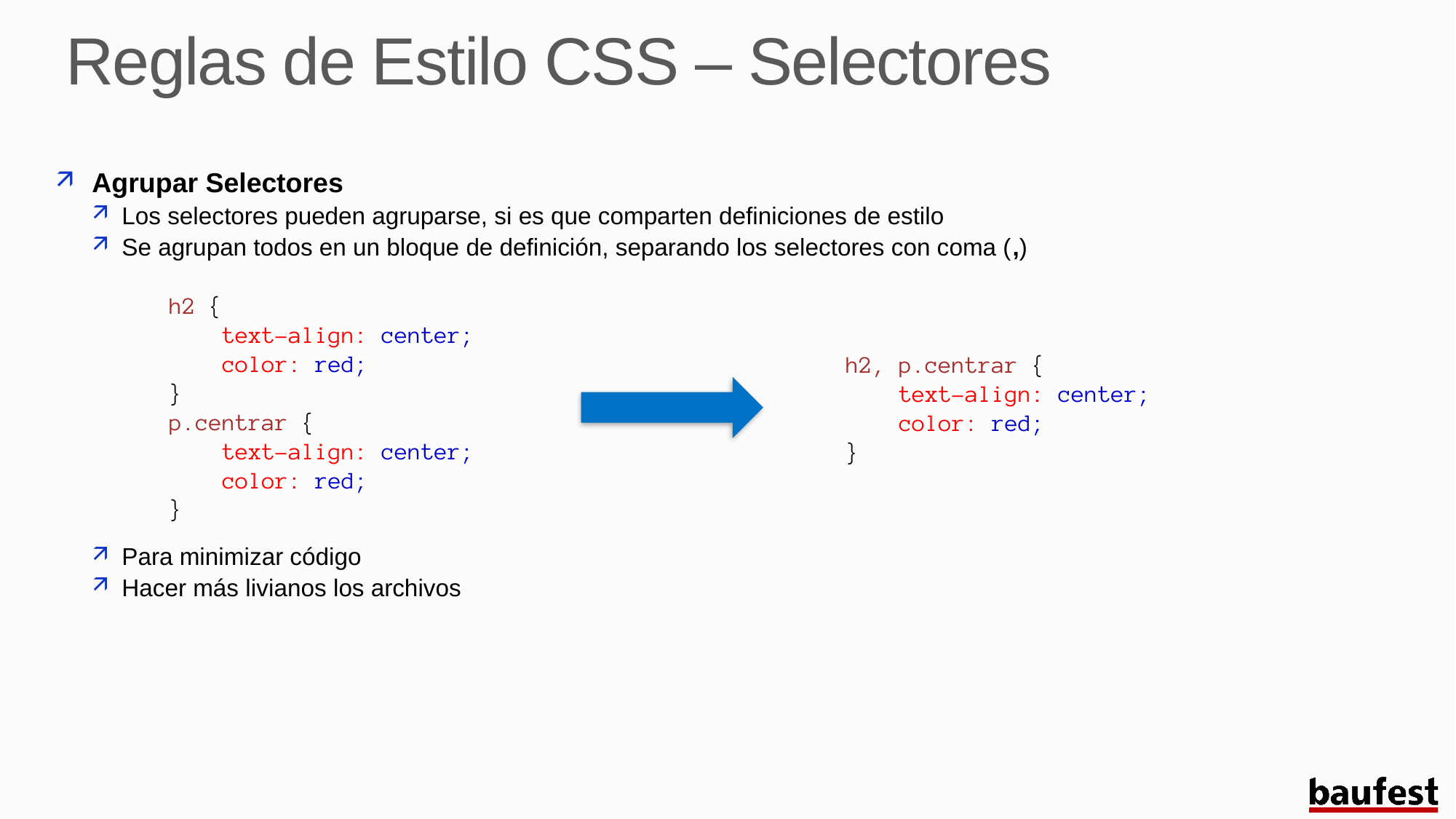

# Reglas de Estilo CSS – Selectores
Agrupar Selectores
Los selectores pueden agruparse, si es que comparten definiciones de estilo
Se agrupan todos en un bloque de definición, separando los selectores con coma (,)

Para minimizar código
Hacer más livianos los archivos

h2 {
    text-align: center;
    color: red;
}
p.centrar {
    text-align: center;
    color: red;
}
h2, p.centrar {
    text-align: center;
    color: red;
}